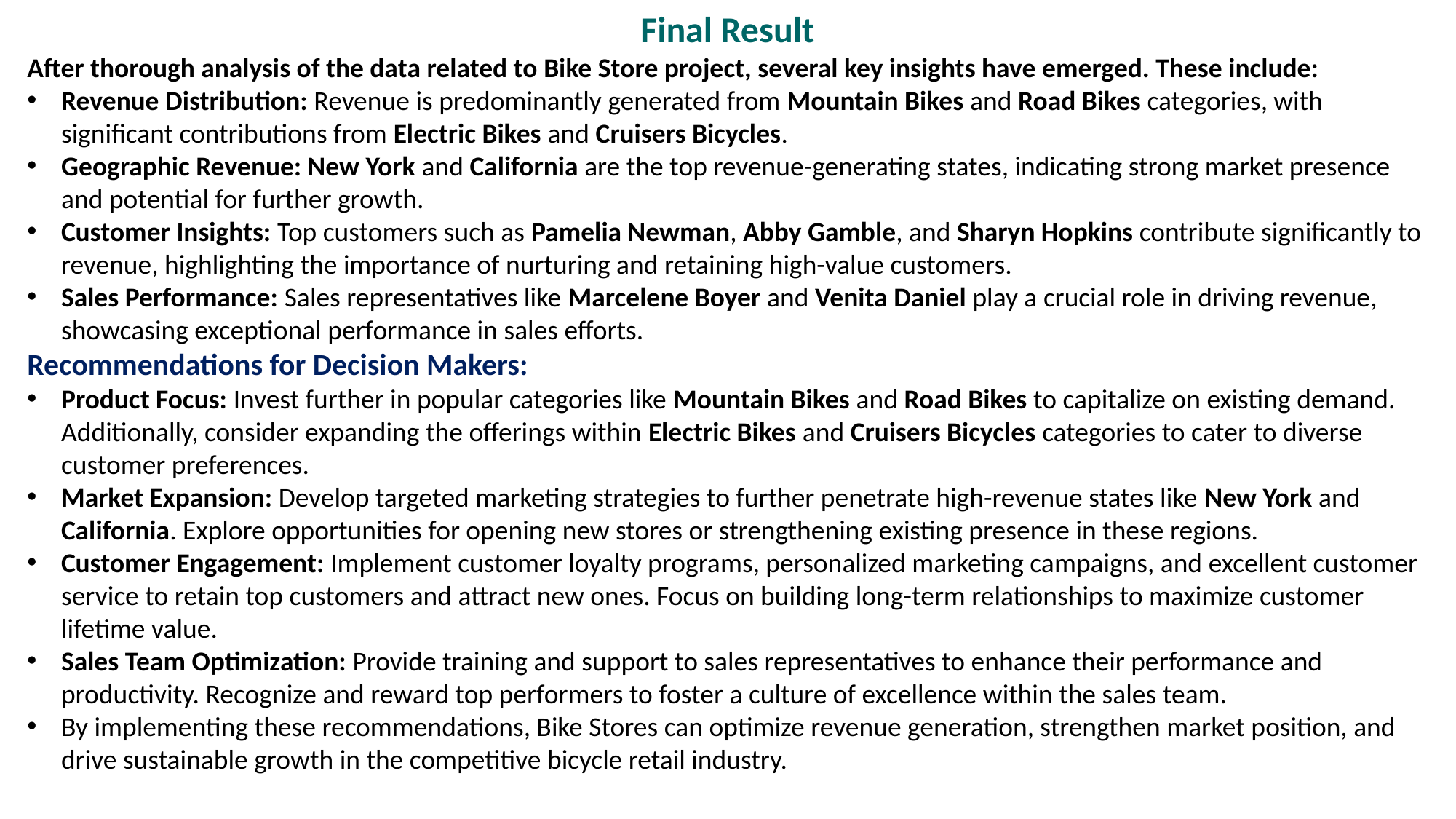

Final Result
After thorough analysis of the data related to Bike Store project, several key insights have emerged. These include:
Revenue Distribution: Revenue is predominantly generated from Mountain Bikes and Road Bikes categories, with significant contributions from Electric Bikes and Cruisers Bicycles.
Geographic Revenue: New York and California are the top revenue-generating states, indicating strong market presence and potential for further growth.
Customer Insights: Top customers such as Pamelia Newman, Abby Gamble, and Sharyn Hopkins contribute significantly to revenue, highlighting the importance of nurturing and retaining high-value customers.
Sales Performance: Sales representatives like Marcelene Boyer and Venita Daniel play a crucial role in driving revenue, showcasing exceptional performance in sales efforts.
Recommendations for Decision Makers:
Product Focus: Invest further in popular categories like Mountain Bikes and Road Bikes to capitalize on existing demand. Additionally, consider expanding the offerings within Electric Bikes and Cruisers Bicycles categories to cater to diverse customer preferences.
Market Expansion: Develop targeted marketing strategies to further penetrate high-revenue states like New York and California. Explore opportunities for opening new stores or strengthening existing presence in these regions.
Customer Engagement: Implement customer loyalty programs, personalized marketing campaigns, and excellent customer service to retain top customers and attract new ones. Focus on building long-term relationships to maximize customer lifetime value.
Sales Team Optimization: Provide training and support to sales representatives to enhance their performance and productivity. Recognize and reward top performers to foster a culture of excellence within the sales team.
By implementing these recommendations, Bike Stores can optimize revenue generation, strengthen market position, and drive sustainable growth in the competitive bicycle retail industry.